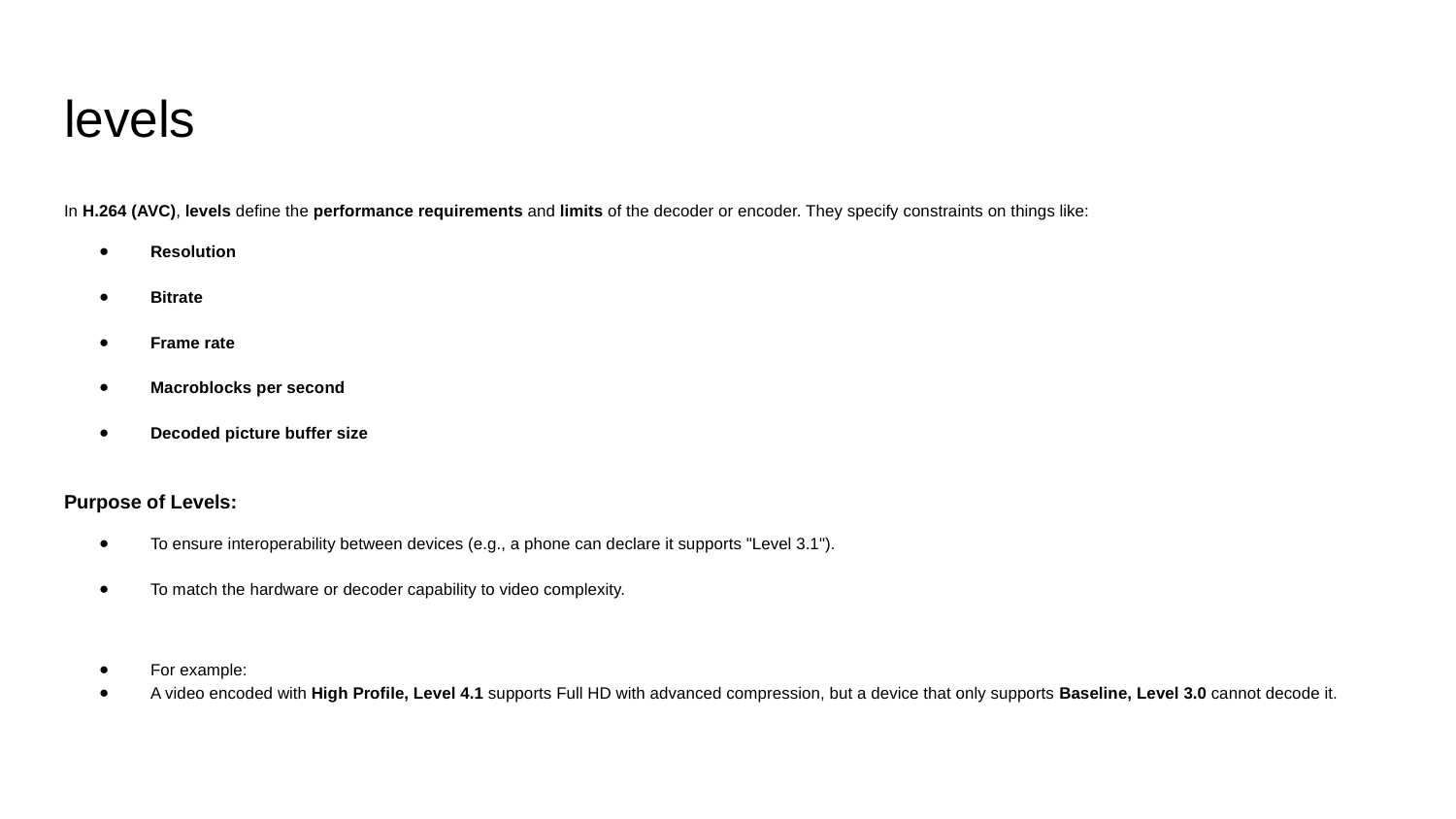

# levels
In H.264 (AVC), levels define the performance requirements and limits of the decoder or encoder. They specify constraints on things like:
Resolution
Bitrate
Frame rate
Macroblocks per second
Decoded picture buffer size
Purpose of Levels:
To ensure interoperability between devices (e.g., a phone can declare it supports "Level 3.1").
To match the hardware or decoder capability to video complexity.

For example:
A video encoded with High Profile, Level 4.1 supports Full HD with advanced compression, but a device that only supports Baseline, Level 3.0 cannot decode it.